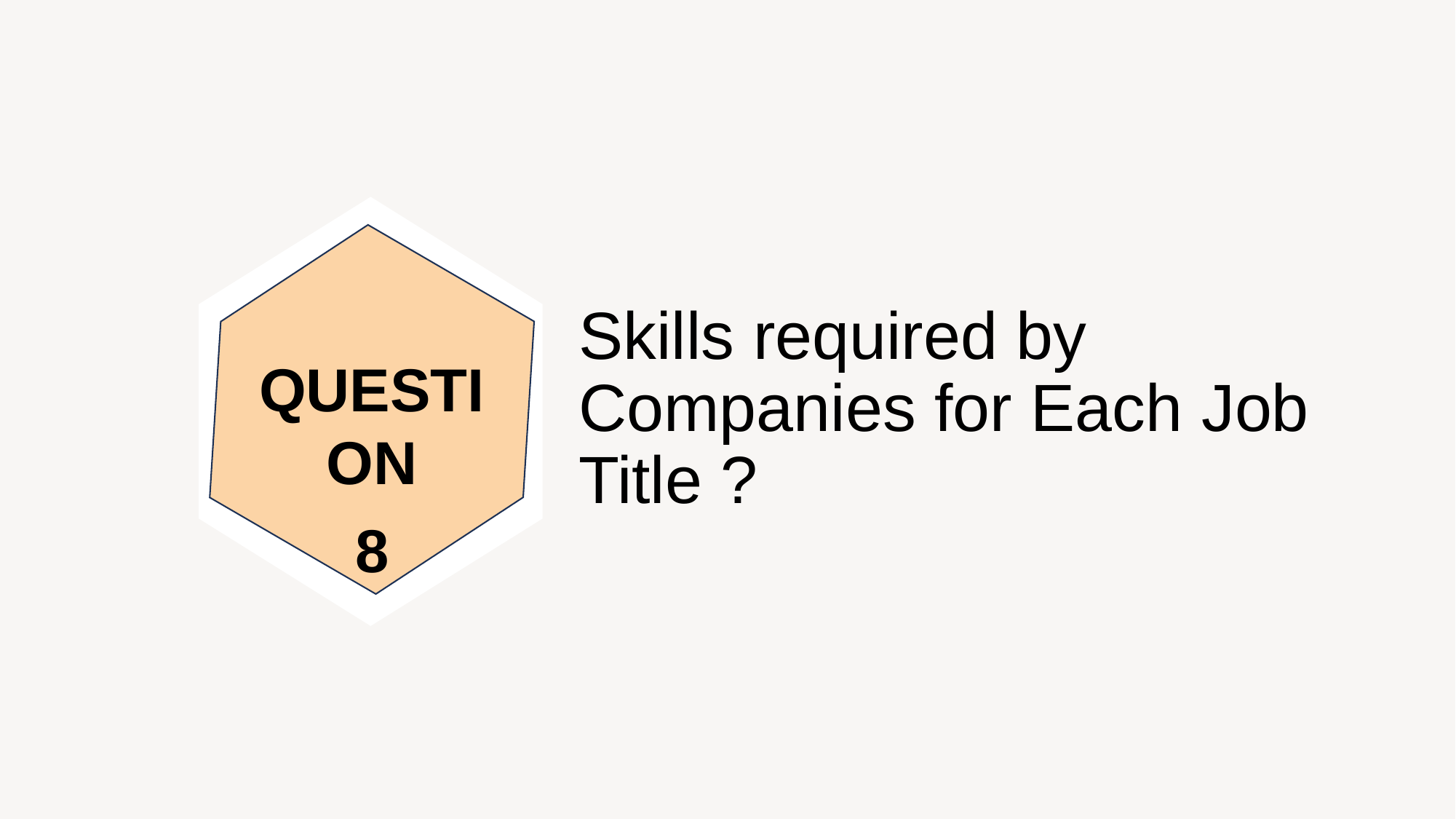

# Skills required by Companies for Each Job Title ?
Question
8